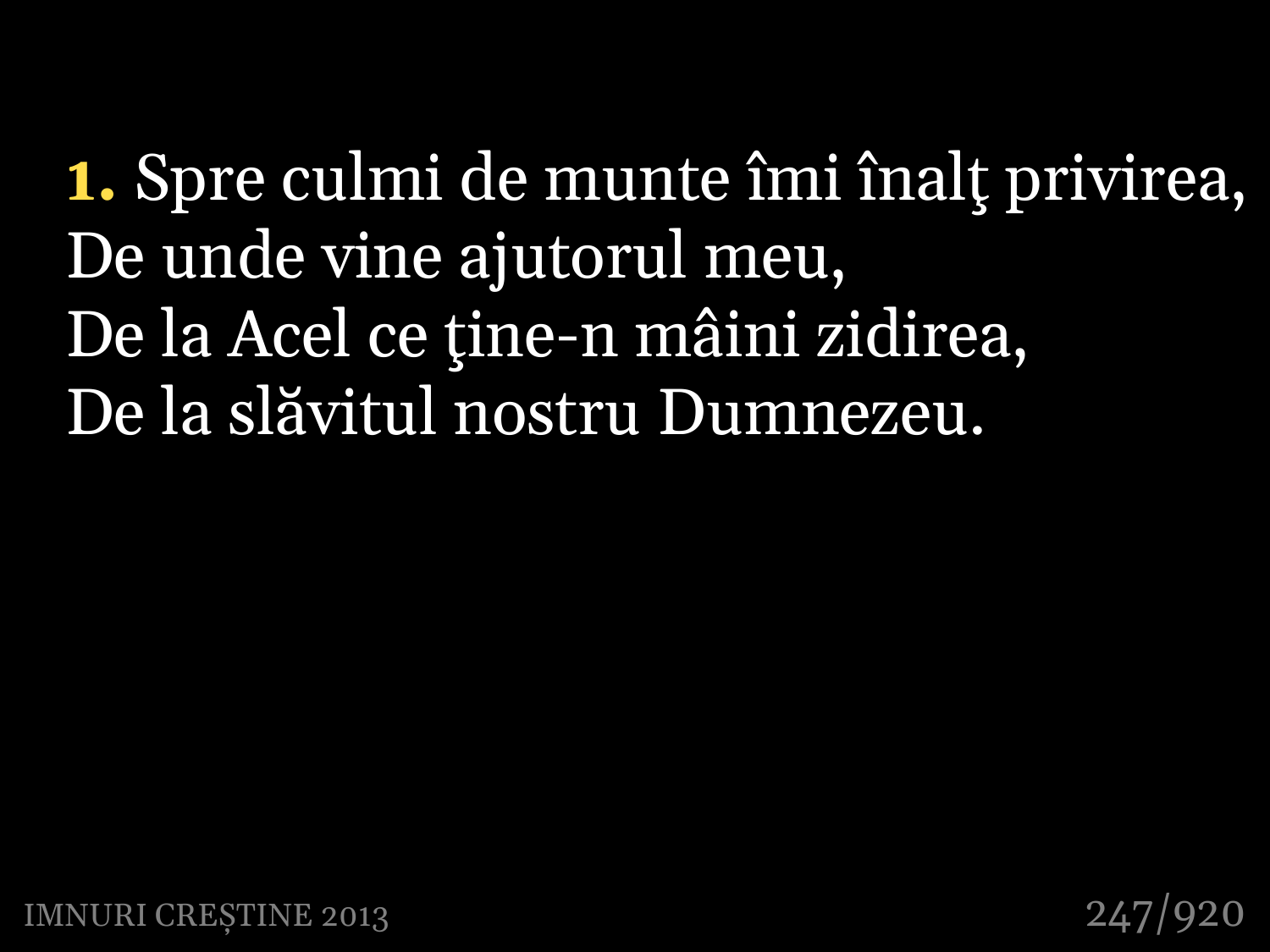

1. Spre culmi de munte îmi înalţ privirea,
De unde vine ajutorul meu,
De la Acel ce ţine-n mâini zidirea,
De la slăvitul nostru Dumnezeu.
247/920
IMNURI CREȘTINE 2013